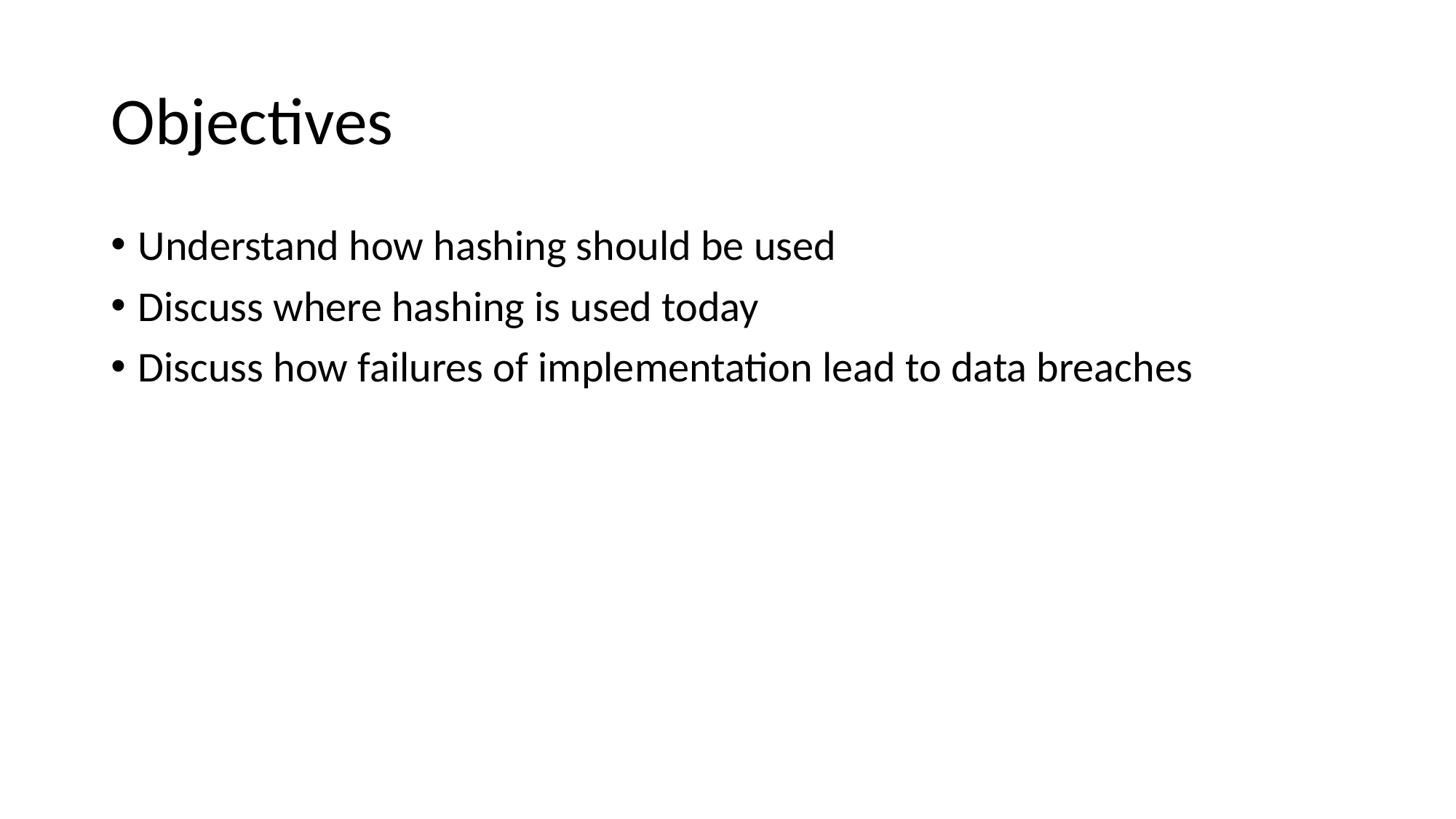

# Objectives
Understand how hashing should be used
Discuss where hashing is used today
Discuss how failures of implementation lead to data breaches